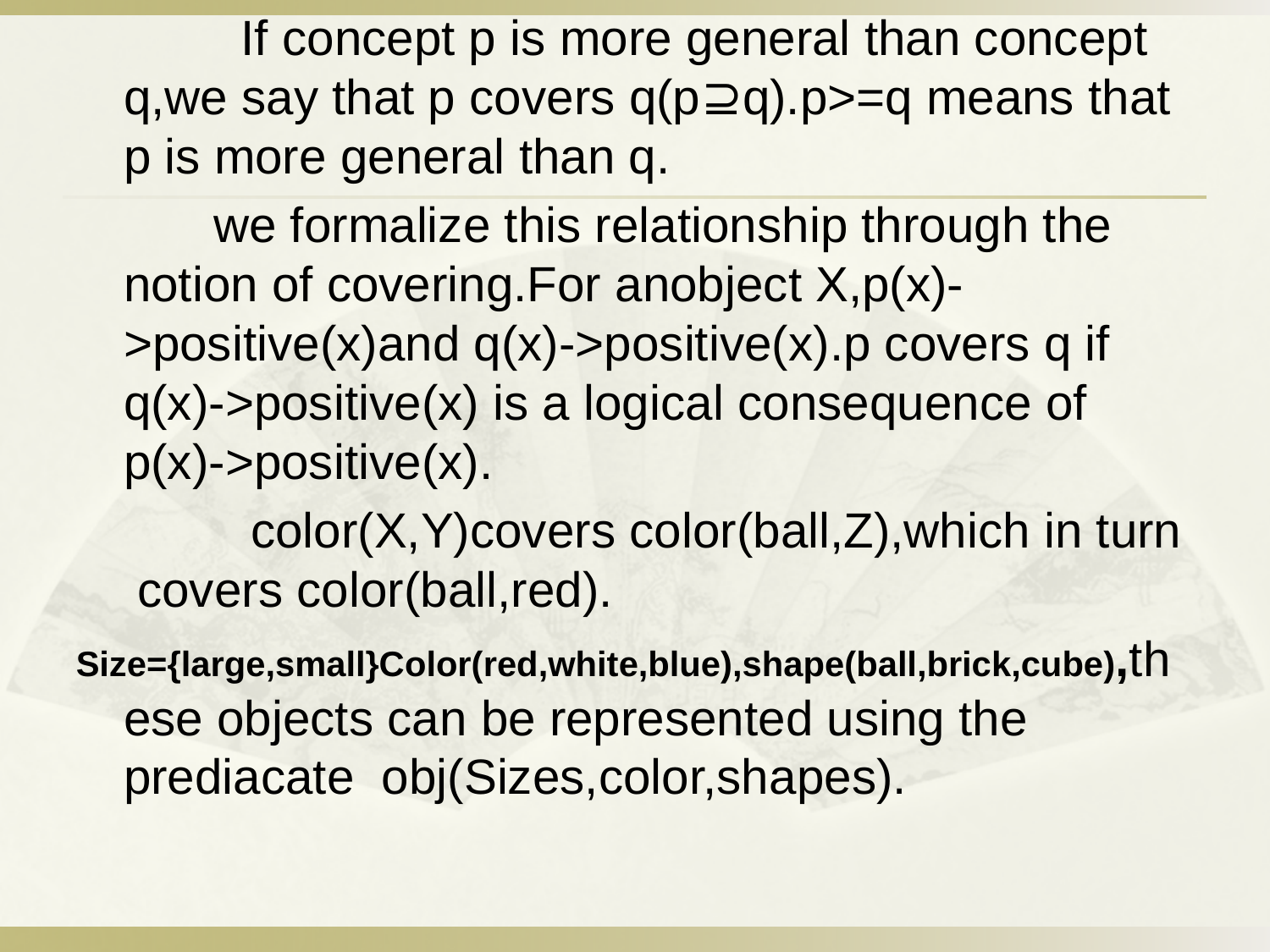

If concept p is more general than concept q,we say that p covers q(p⊇q).p>=q means that p is more general than q.
          we formalize this relationship through the notion of covering.For anobject X,p(x)->positive(x)and q(x)->positive(x).p covers q if q(x)->positive(x) is a logical consequence of p(x)->positive(x).
		color(X,Y)covers color(ball,Z),which in turn  covers color(ball,red).
Size={large,small}Color(red,white,blue),shape(ball,brick,cube),these objects can be represented using the prediacate  obj(Sizes,color,shapes).